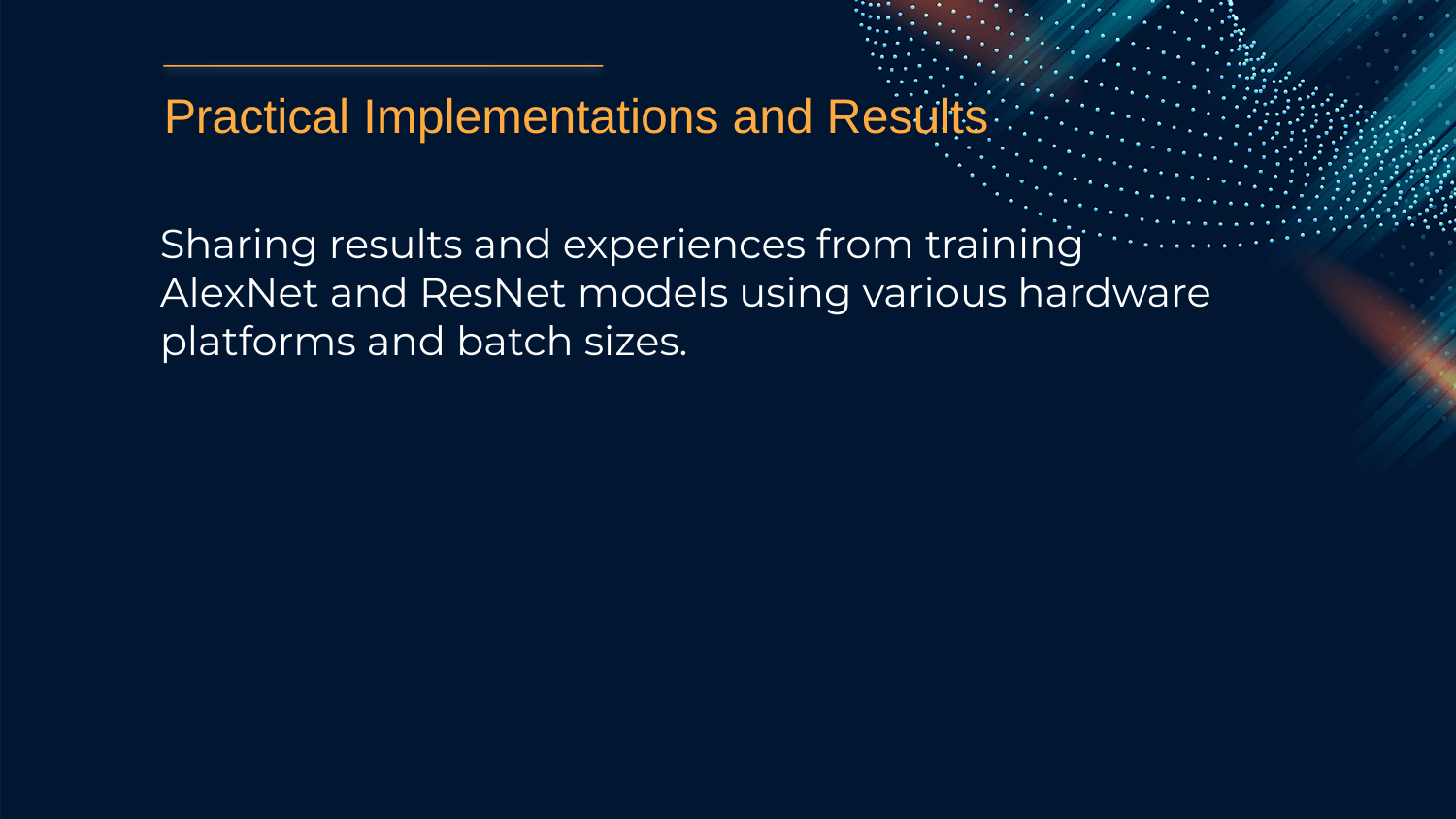

Practical Implementations and Results
Sharing results and experiences from training AlexNet and ResNet models using various hardware platforms and batch sizes.